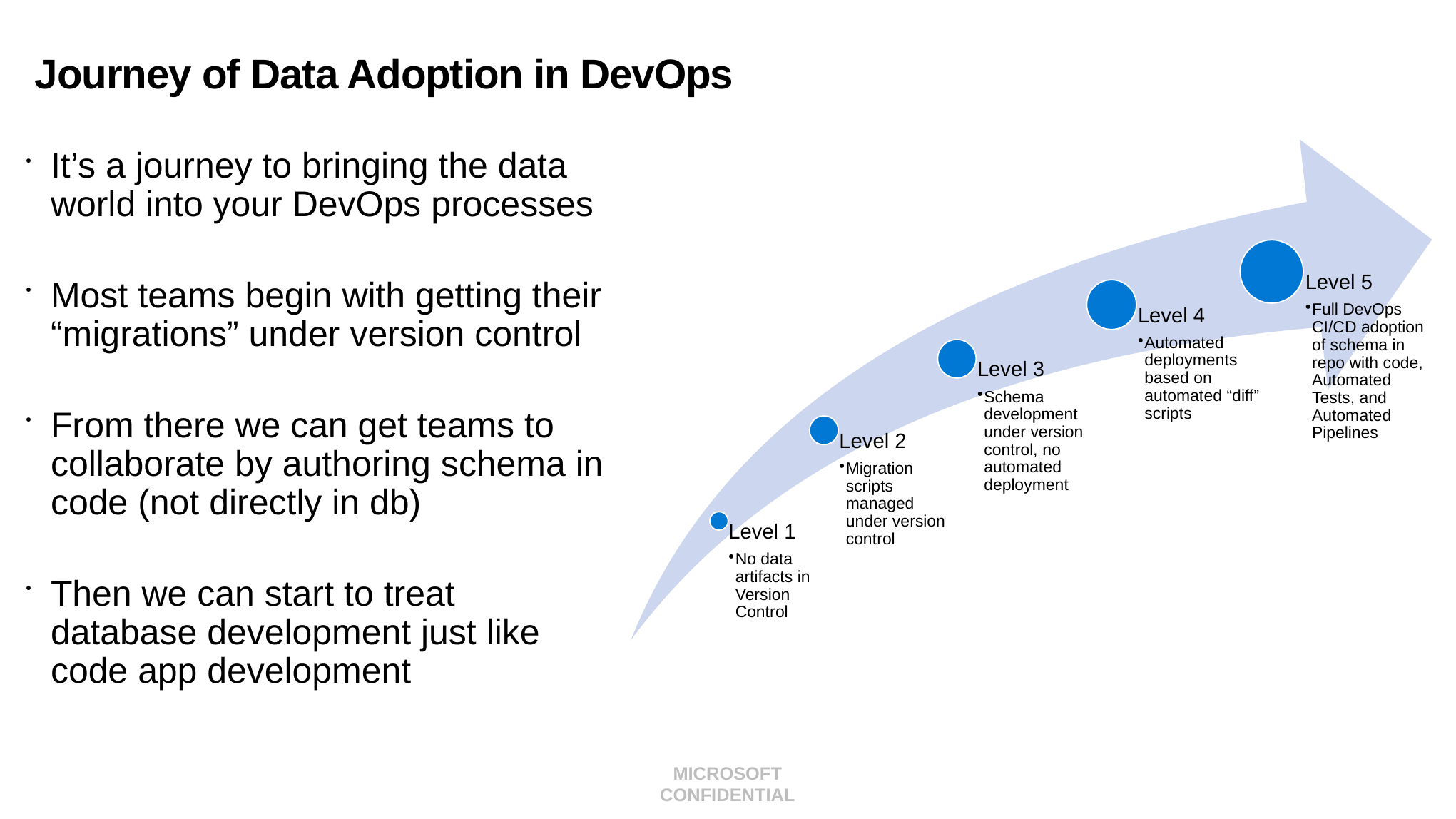

Level 1
No data artifacts in Version Control
Level 2
Migration scripts managed under version control
Level 3
Schema development under version control, no automated deployment
Level 4
Automated deployments based on automated “diff” scripts
Level 5
Full DevOps CI/CD adoption of schema in repo with code, Automated Tests, and Automated Pipelines
# Journey of Data Adoption in DevOps
It’s a journey to bringing the data world into your DevOps processes

Most teams begin with getting their “migrations” under version control

From there we can get teams to collaborate by authoring schema in code (not directly in db)

Then we can start to treat database development just like code app development